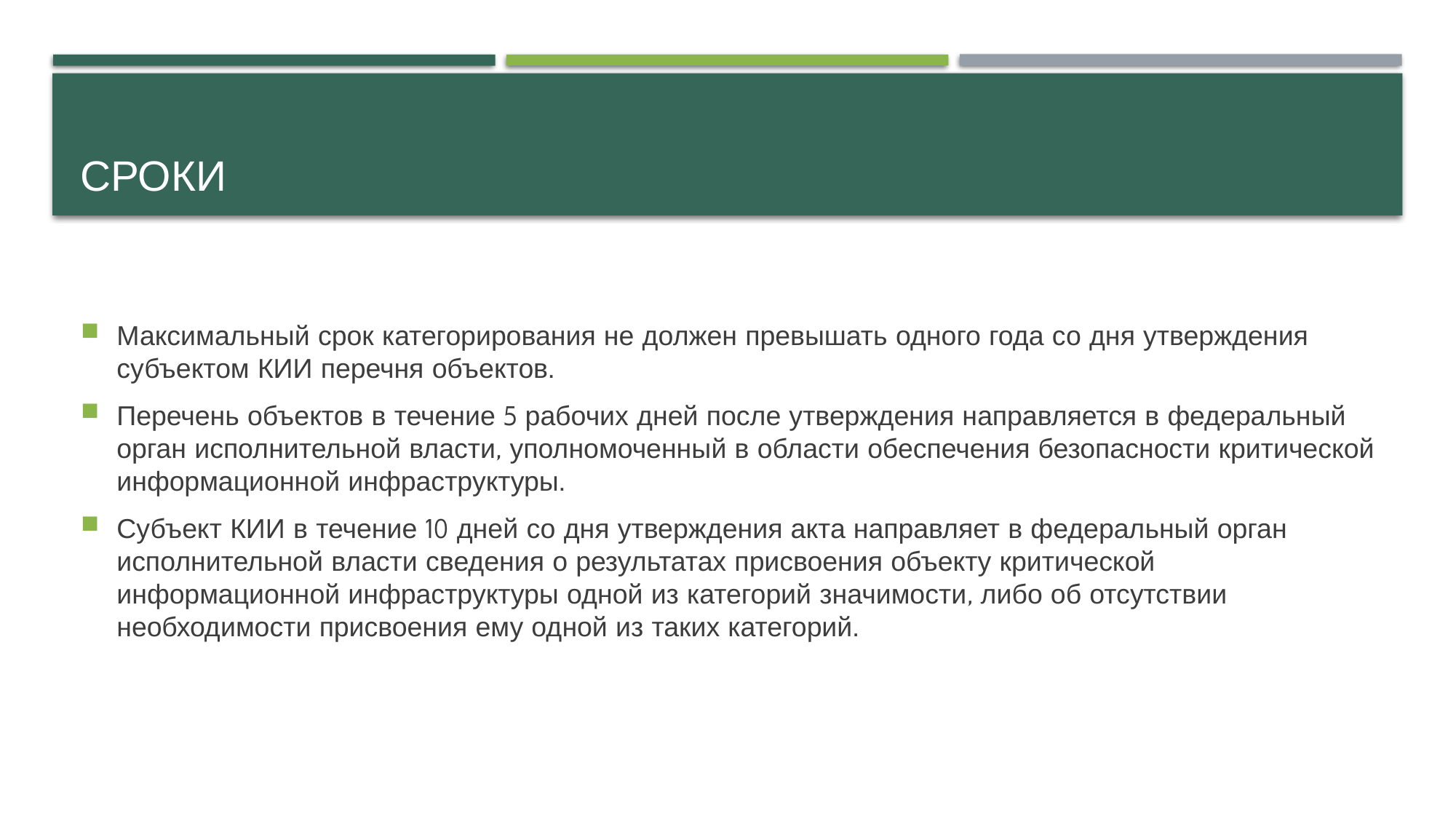

# сроки
Максимальный срок категорирования не должен превышать одного года со дня утверждения субъектом КИИ перечня объектов.
Перечень объектов в течение 5 рабочих дней после утверждения направляется в федеральный орган исполнительной власти, уполномоченный в области обеспечения безопасности критической информационной инфраструктуры.
Субъект КИИ в течение 10 дней со дня утверждения акта направляет в федеральный орган исполнительной власти сведения о результатах присвоения объекту критической информационной инфраструктуры одной из категорий значимости, либо об отсутствии необходимости присвоения ему одной из таких категорий.